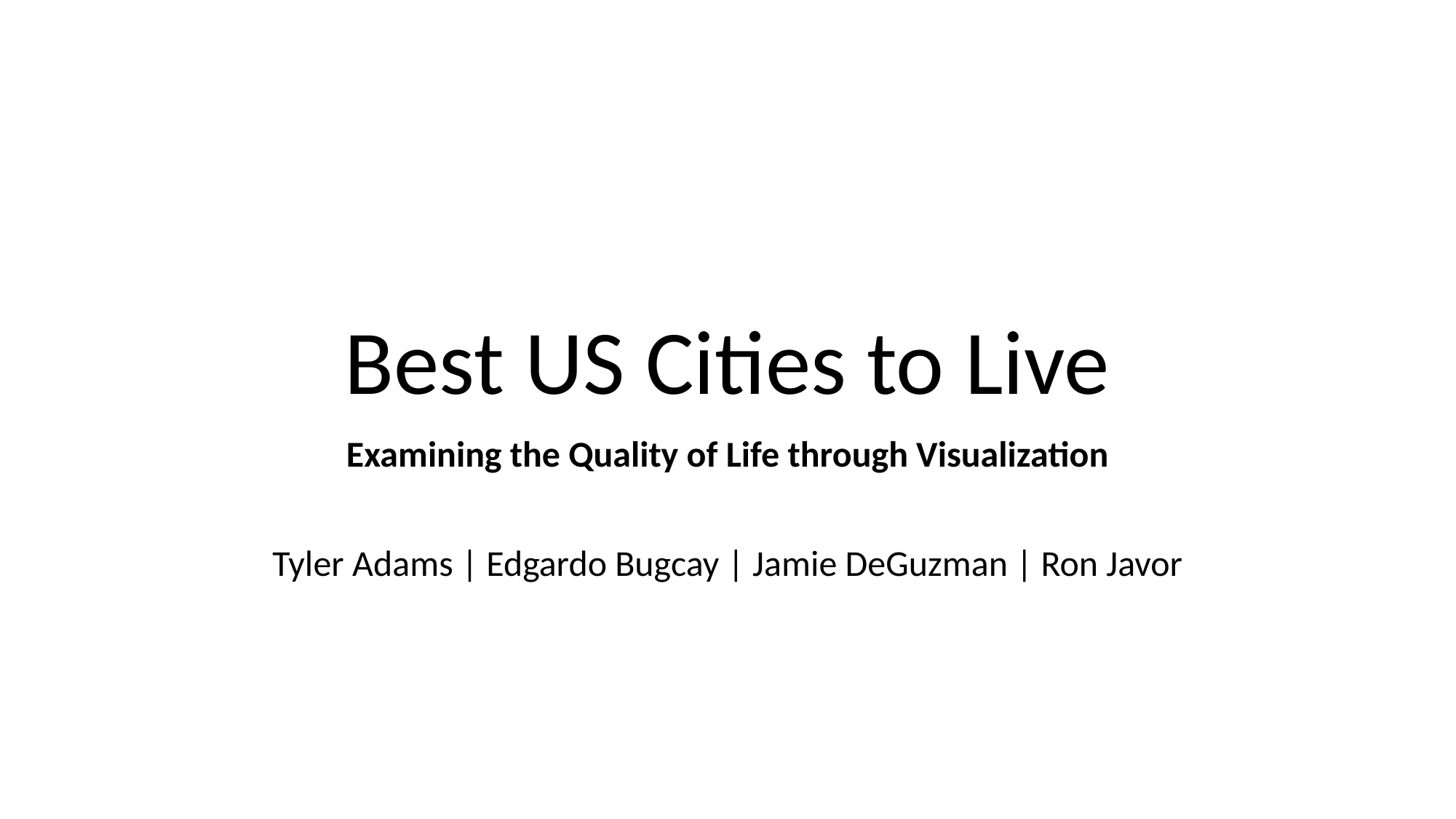

# Best US Cities to Live
Examining the Quality of Life through Visualization

Tyler Adams | Edgardo Bugcay | Jamie DeGuzman | Ron Javor